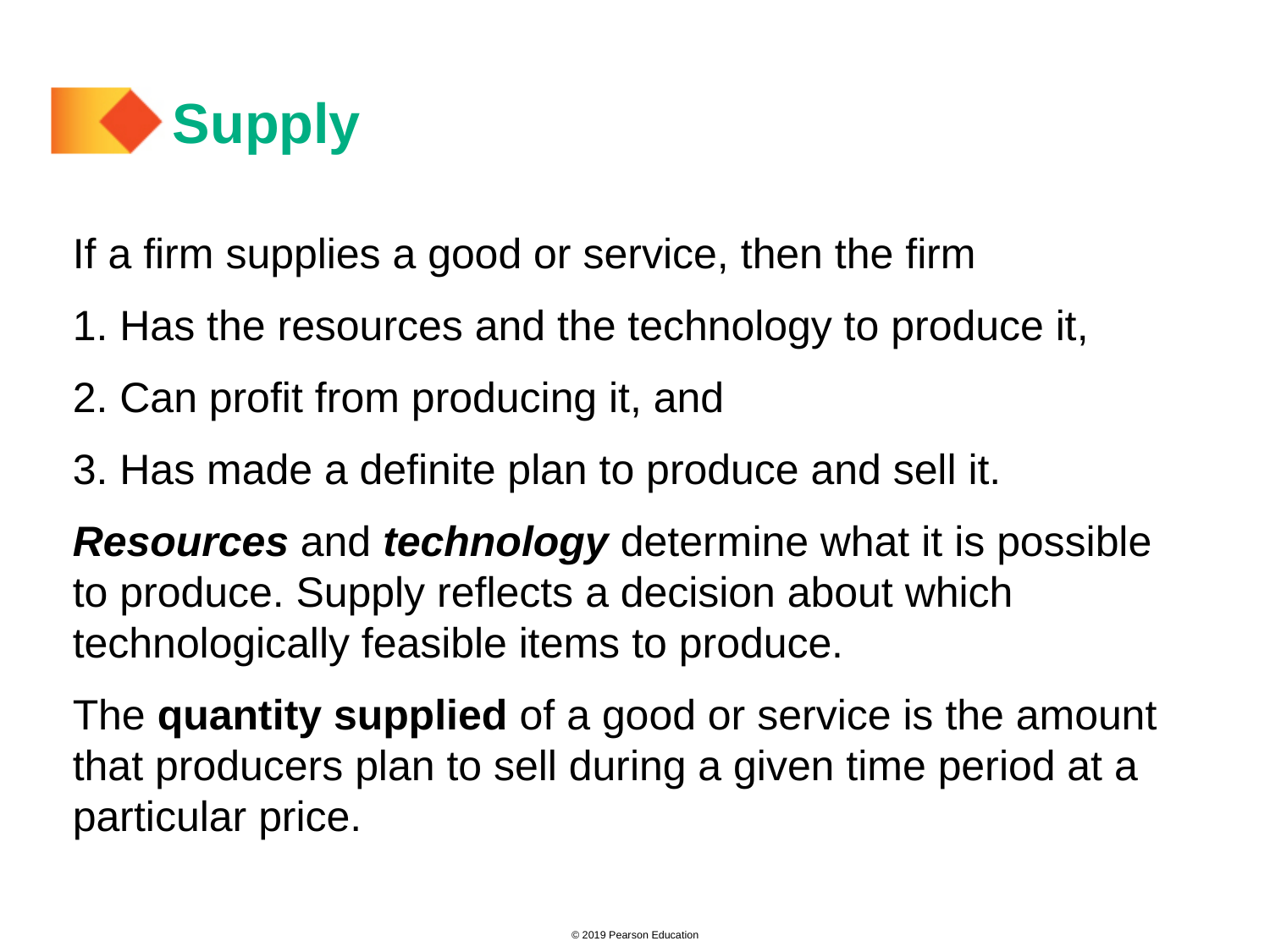

# Supply
If a firm supplies a good or service, then the firm
1. Has the resources and the technology to produce it,
2. Can profit from producing it, and
3. Has made a definite plan to produce and sell it.
Resources and technology determine what it is possible to produce. Supply reflects a decision about which technologically feasible items to produce.
The quantity supplied of a good or service is the amount that producers plan to sell during a given time period at a particular price.